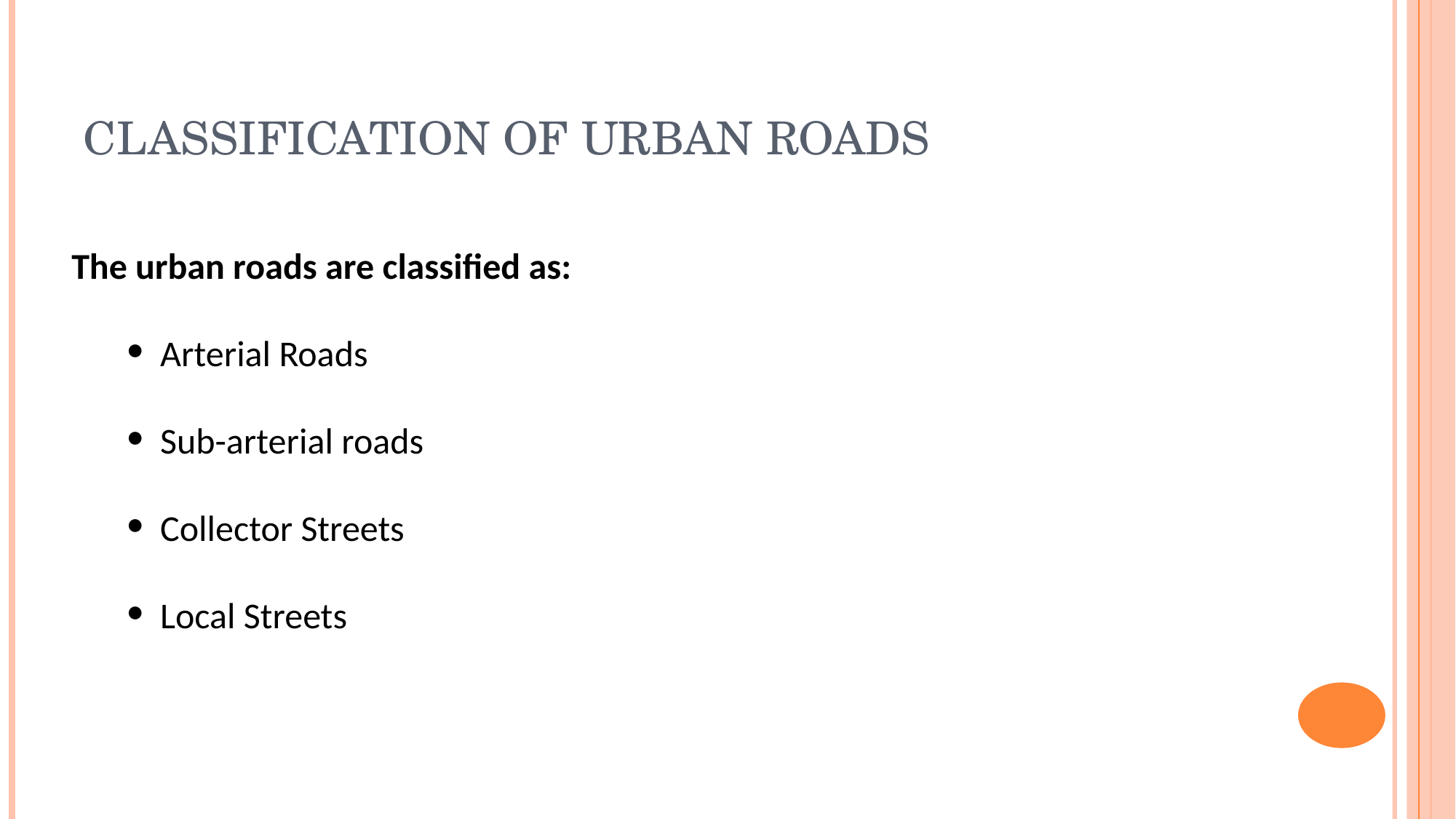

CLASSIFICATION OF URBAN ROADS
The urban roads are classified as:
Arterial Roads
Sub-arterial roads
Collector Streets
Local Streets